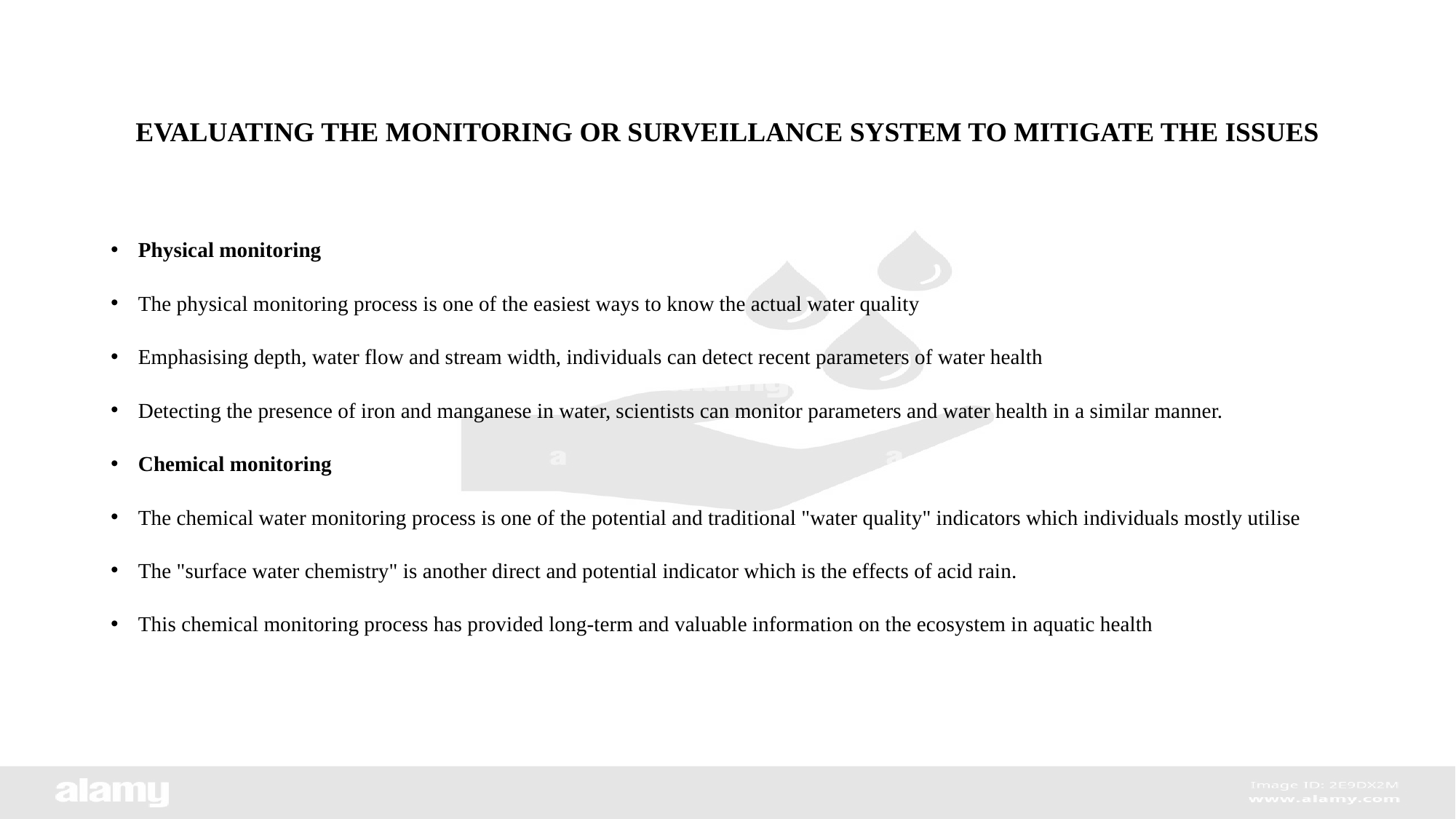

# EVALUATING THE MONITORING OR SURVEILLANCE SYSTEM TO MITIGATE THE ISSUES
Physical monitoring
The physical monitoring process is one of the easiest ways to know the actual water quality
Emphasising depth, water flow and stream width, individuals can detect recent parameters of water health
Detecting the presence of iron and manganese in water, scientists can monitor parameters and water health in a similar manner.
Chemical monitoring
The chemical water monitoring process is one of the potential and traditional "water quality" indicators which individuals mostly utilise
The "surface water chemistry" is another direct and potential indicator which is the effects of acid rain.
This chemical monitoring process has provided long-term and valuable information on the ecosystem in aquatic health